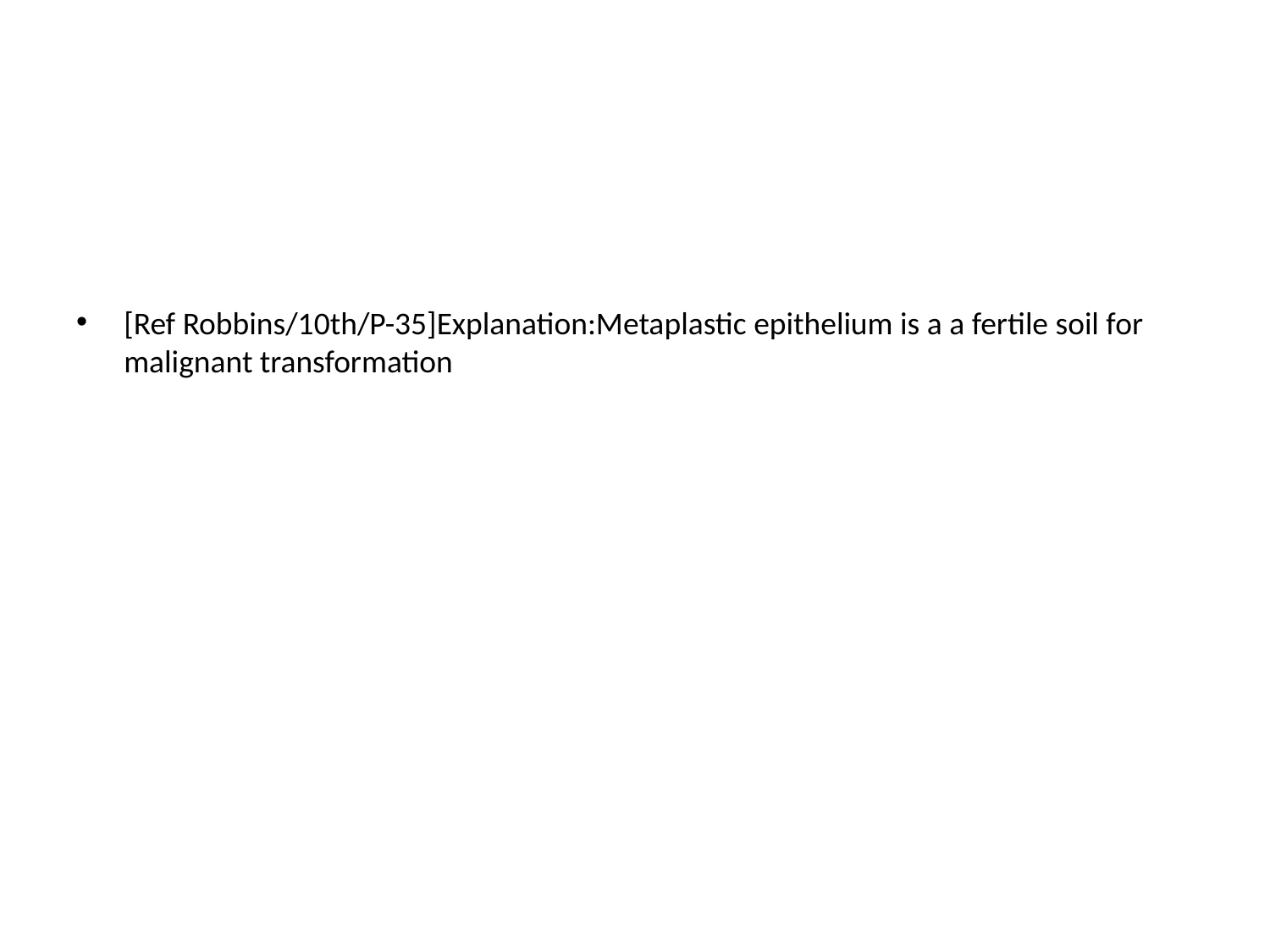

[Ref Robbins/10th/P-35]Explanation:Metaplastic epithelium is a a fertile soil for malignant transformation